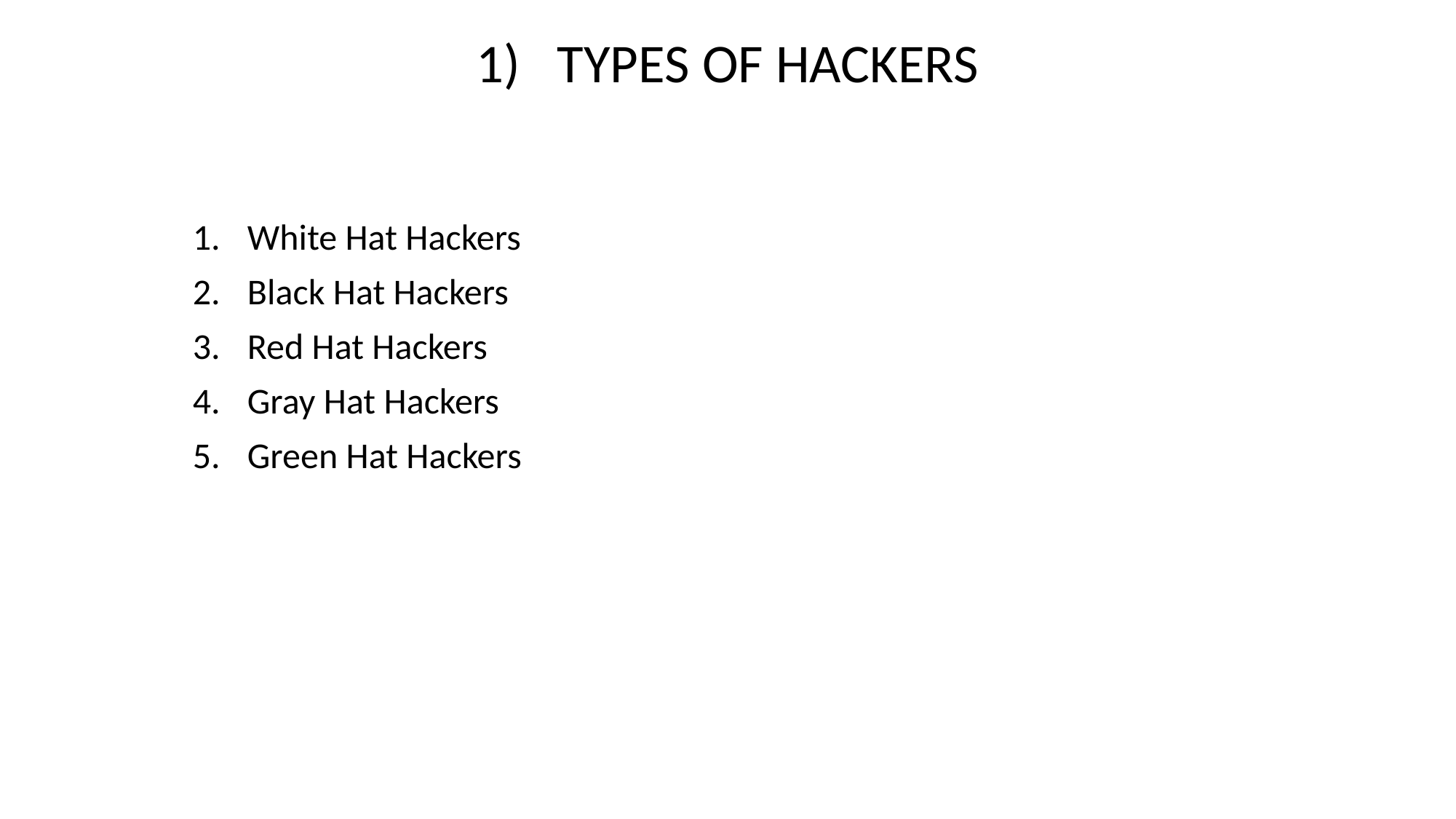

# 1)   TYPES OF HACKERS

White Hat Hackers
Black Hat Hackers
Red Hat Hackers
Gray Hat Hackers
Green Hat Hackers